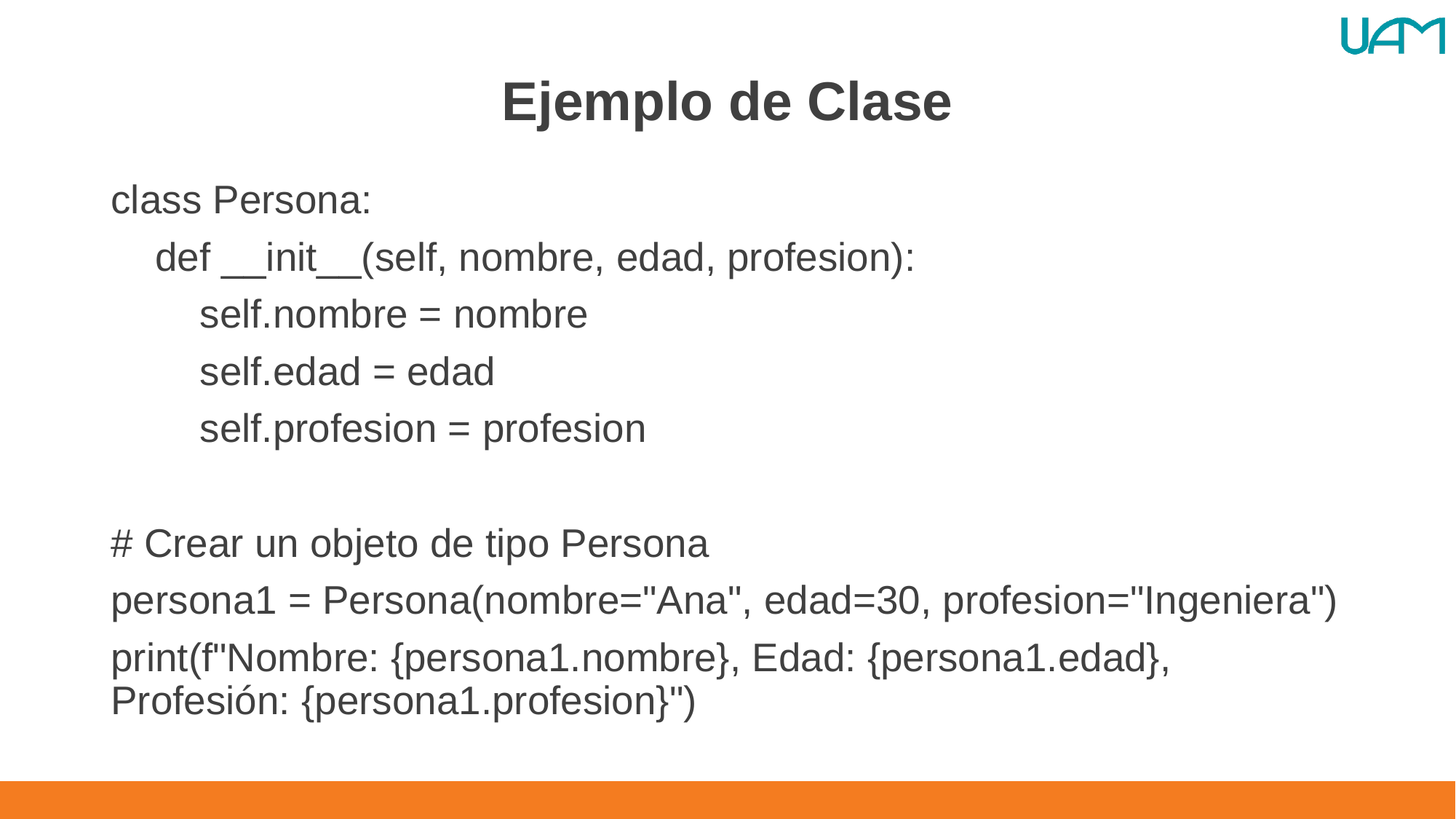

# Ejemplo de Clase
class Persona:
    def __init__(self, nombre, edad, profesion):
        self.nombre = nombre
        self.edad = edad
        self.profesion = profesion

# Crear un objeto de tipo Persona
persona1 = Persona(nombre="Ana", edad=30, profesion="Ingeniera")
print(f"Nombre: {persona1.nombre}, Edad: {persona1.edad}, Profesión: {persona1.profesion}")